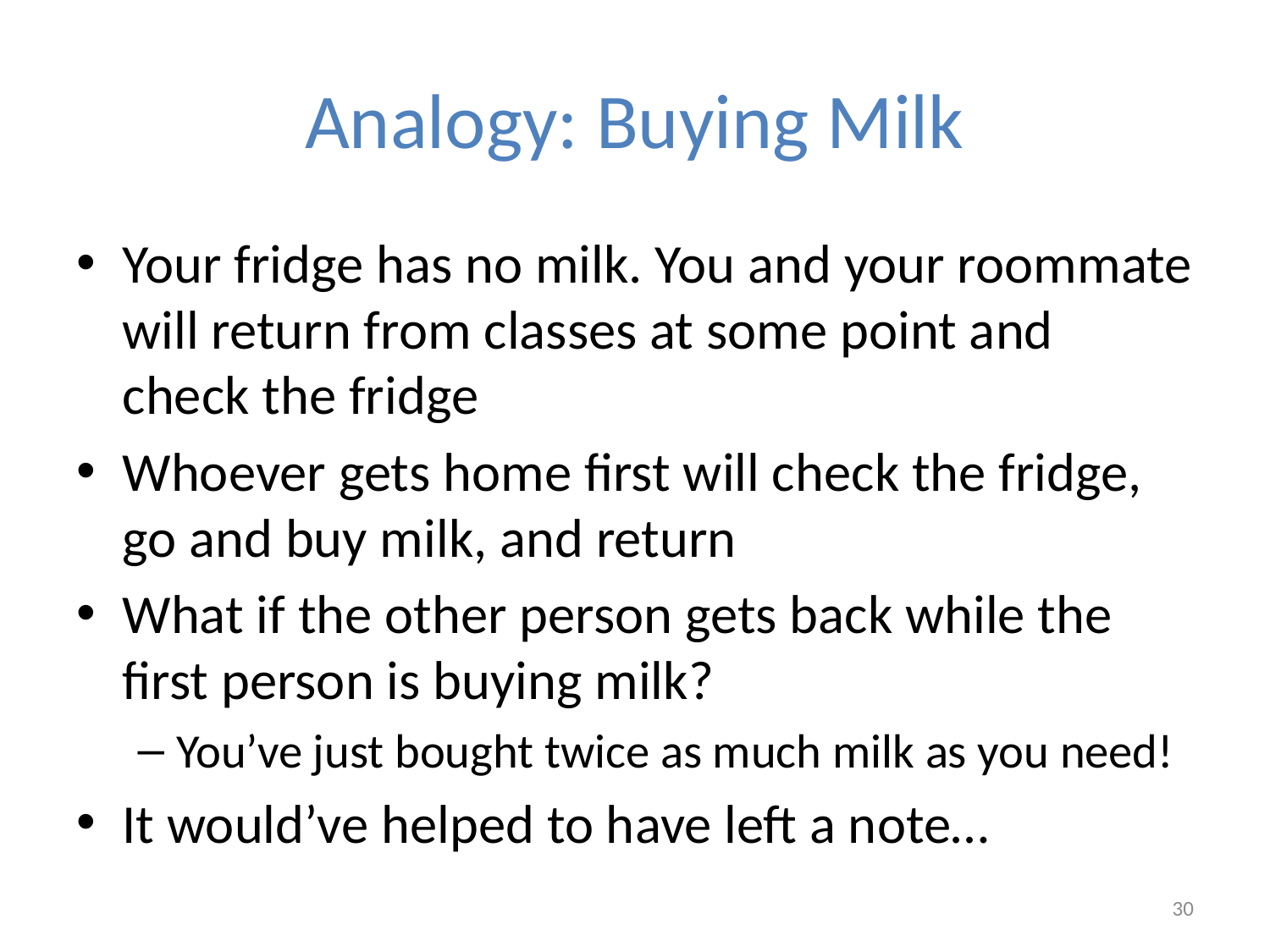

# Analogy: Buying Milk
Your fridge has no milk. You and your roommate will return from classes at some point and check the fridge
Whoever gets home first will check the fridge, go and buy milk, and return
What if the other person gets back while the first person is buying milk?
You’ve just bought twice as much milk as you need!
It would’ve helped to have left a note…

30